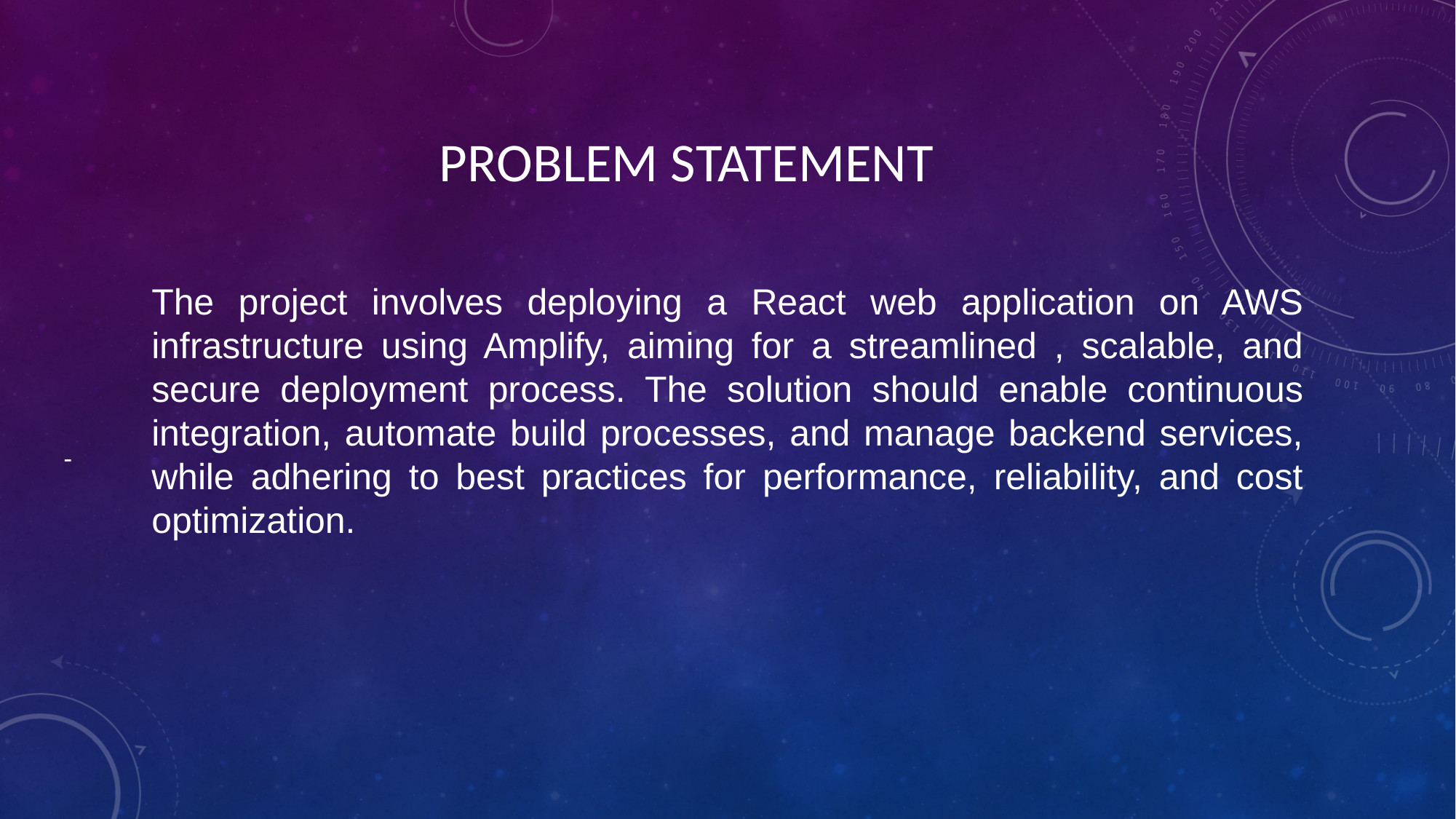

# PROBLEM STATEMENT
-
The project involves deploying a React web application on AWS infrastructure using Amplify, aiming for a streamlined , scalable, and secure deployment process. The solution should enable continuous integration, automate build processes, and manage backend services, while adhering to best practices for performance, reliability, and cost optimization.